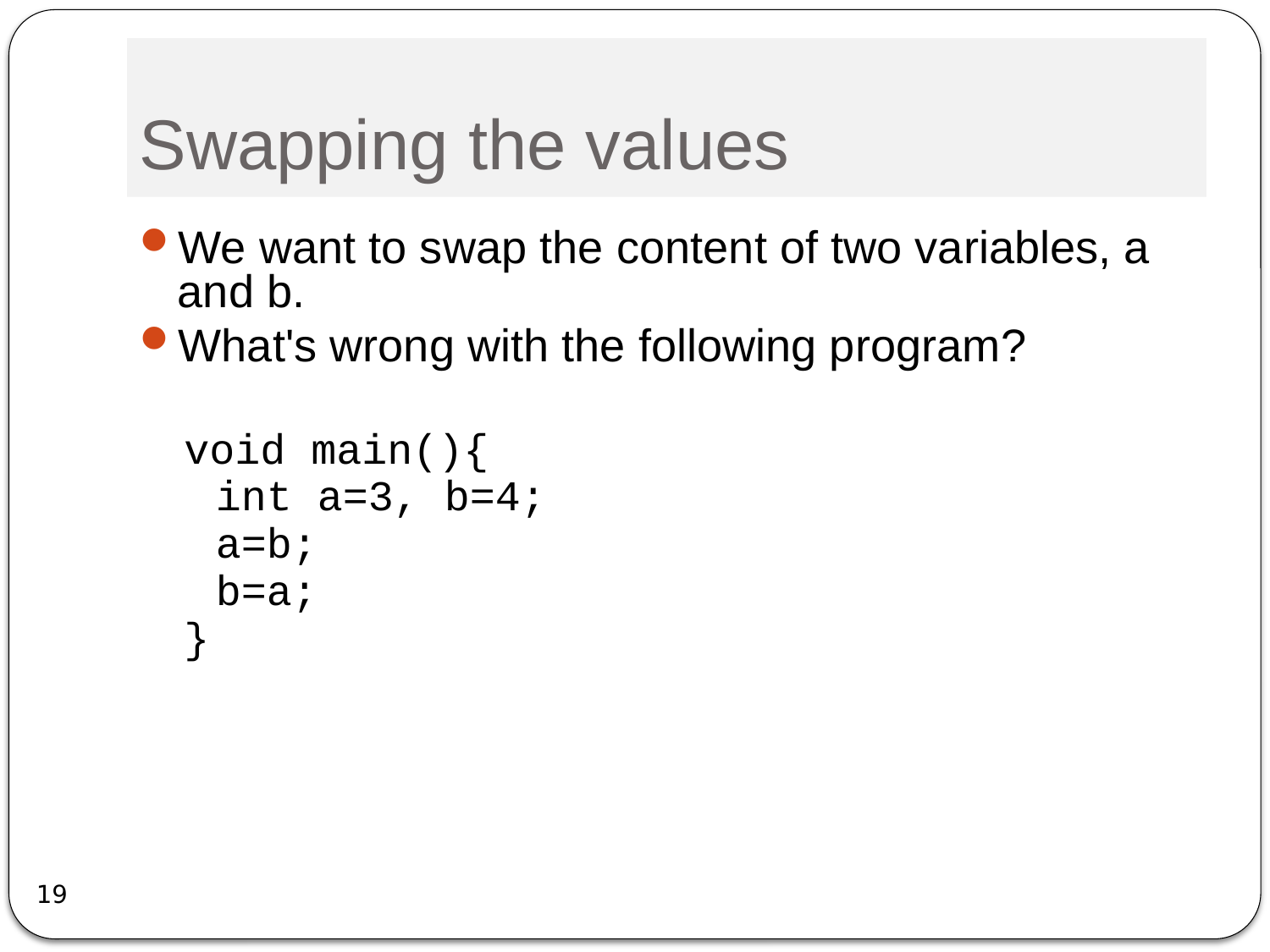

# Swapping the values
We want to swap the content of two variables, a and b.
What's wrong with the following program?

void main(){
	int a=3, b=4;
	a=b;
	b=a;
}

19